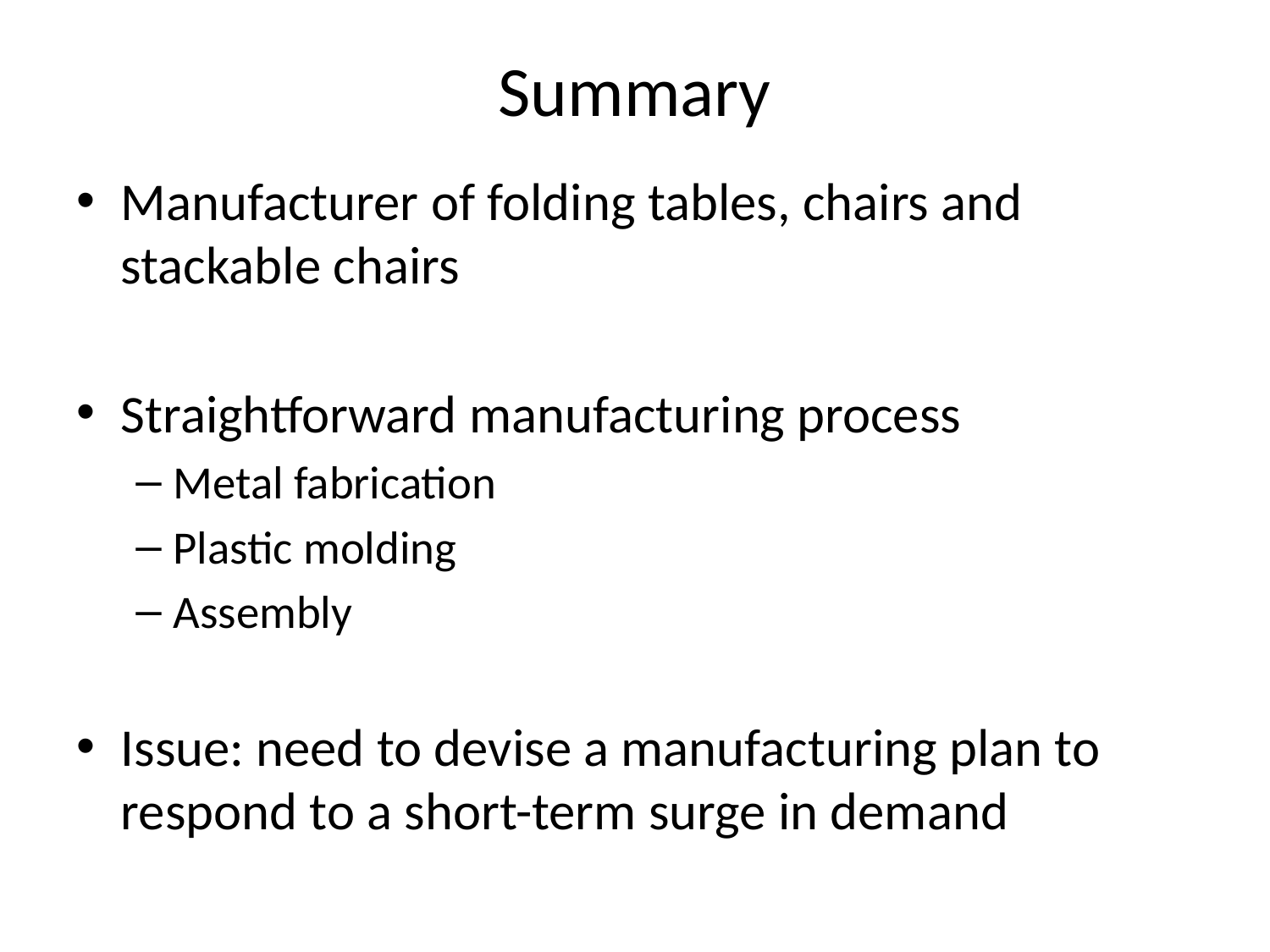

# Summary
Manufacturer of folding tables, chairs and stackable chairs

Straightforward manufacturing process
Metal fabrication
Plastic molding
Assembly

Issue: need to devise a manufacturing plan to respond to a short-term surge in demand